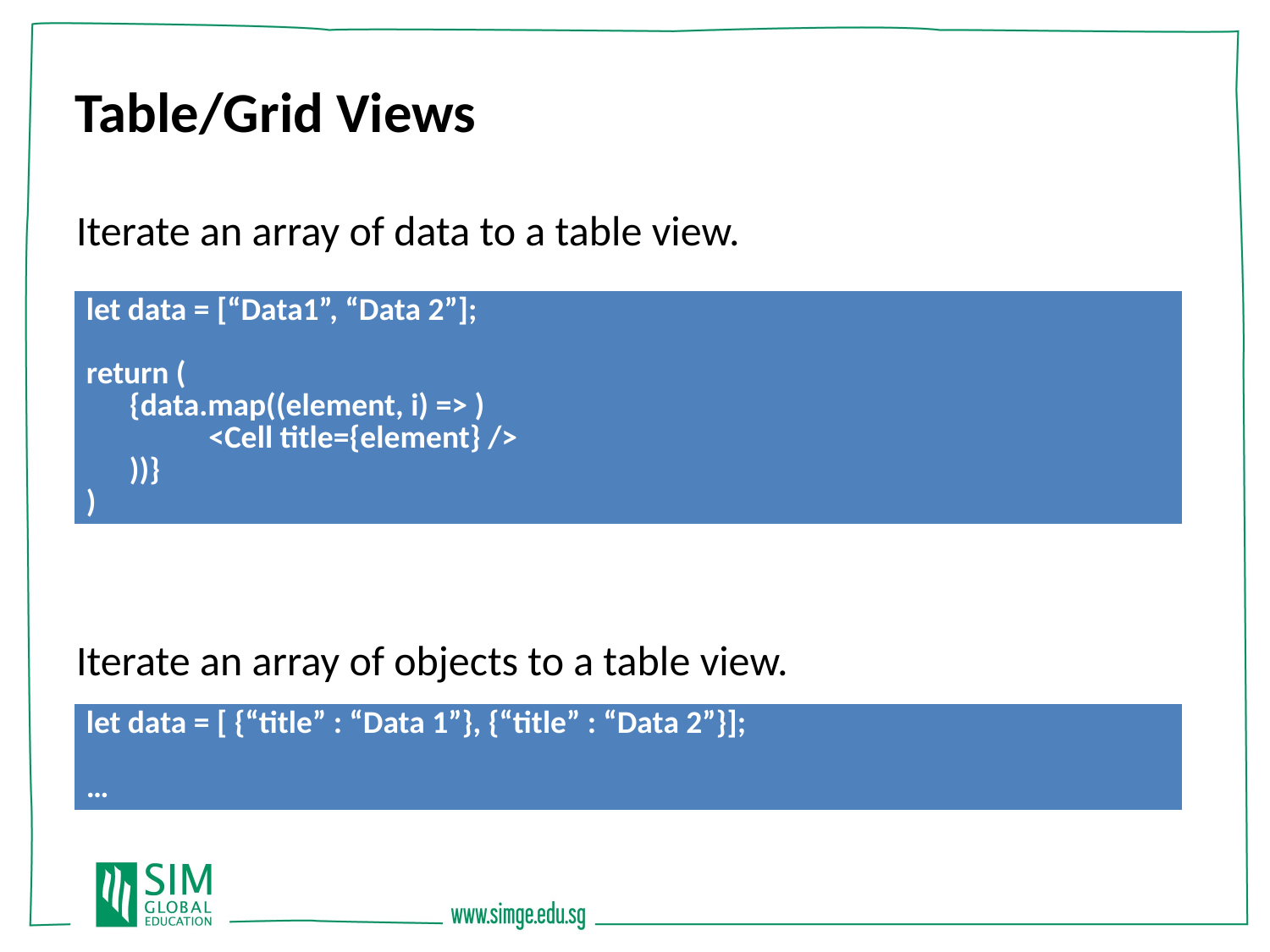

Table/Grid Views
Iterate an array of data to a table view.

Iterate an array of objects to a table view.

| let data = [“Data1”, “Data 2”]; return ( {data.map((element, i) => ) <Cell title={element} /> ))} ) |
| --- |
| let data = [ {“title” : “Data 1”}, {“title” : “Data 2”}]; … |
| --- |